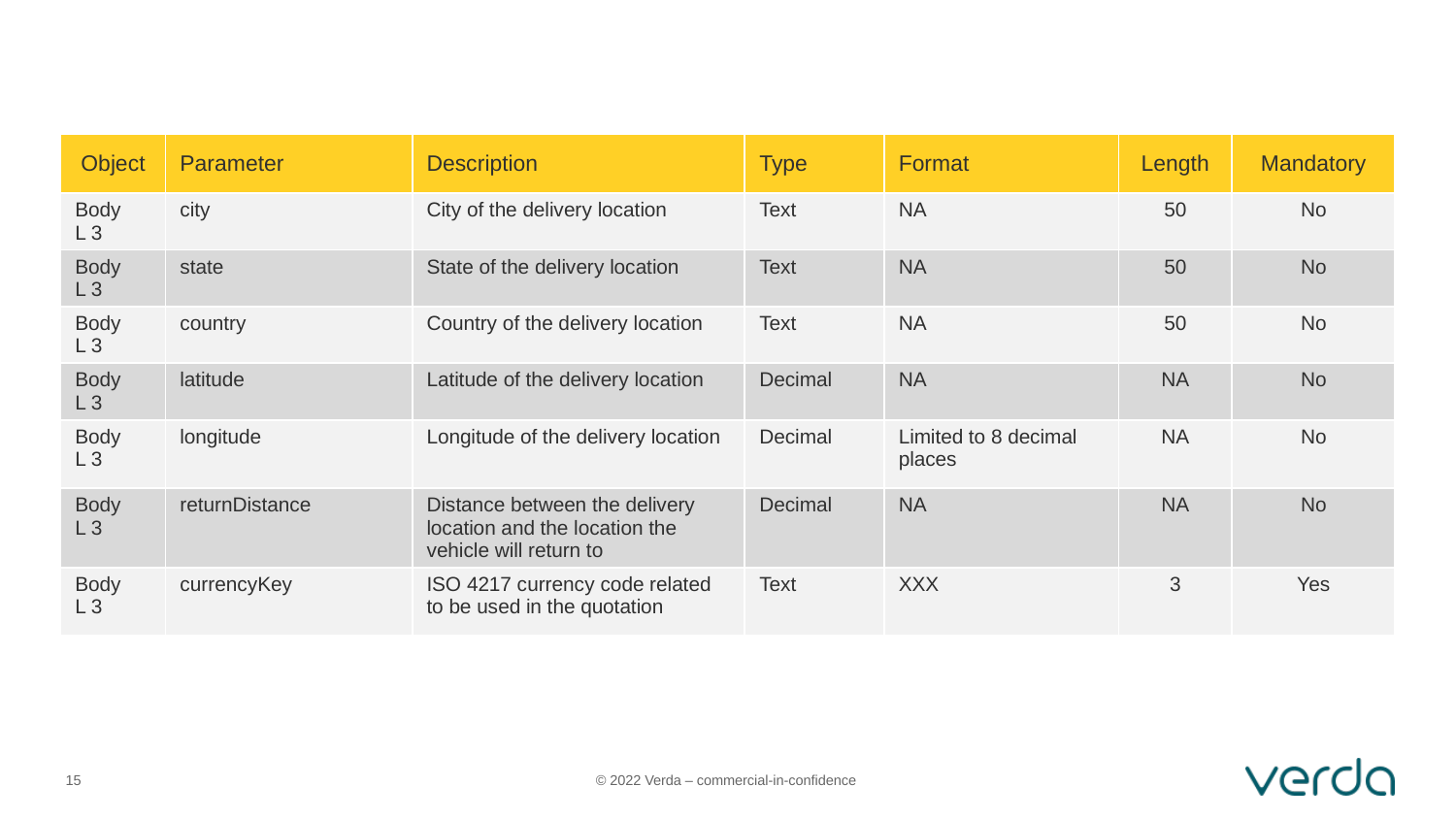

| Object | Parameter | Description | Type | Format | Length | Mandatory |
| --- | --- | --- | --- | --- | --- | --- |
| Body L 3 | city | City of the delivery location | Text | NA | 50 | No |
| Body L 3 | state | State of the delivery location | Text | NA | 50 | No |
| Body L 3 | country | Country of the delivery location | Text | NA | 50 | No |
| Body L 3 | latitude | Latitude of the delivery location | Decimal | NA | NA | No |
| Body L 3 | longitude | Longitude of the delivery location | Decimal | Limited to 8 decimal places | NA | No |
| Body L 3 | returnDistance | Distance between the delivery location and the location the vehicle will return to | Decimal | NA | NA | No |
| Body L 3 | currencyKey | ISO 4217 currency code related to be used in the quotation | Text | XXX | 3 | Yes |